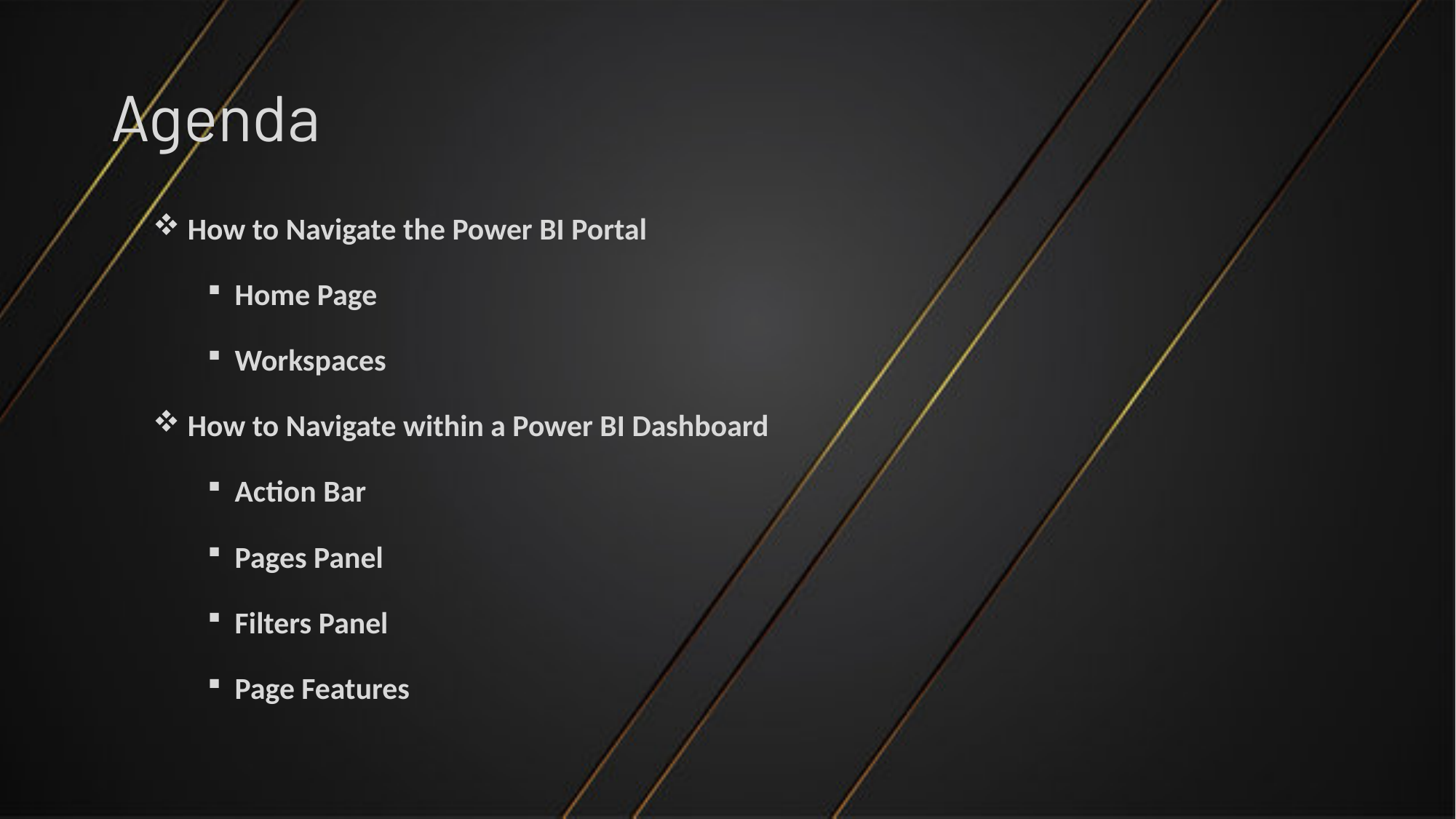

# Agenda
 How to Navigate the Power BI Portal

Home Page

Workspaces

 How to Navigate within a Power BI Dashboard

Action Bar

Pages Panel

Filters Panel

Page Features